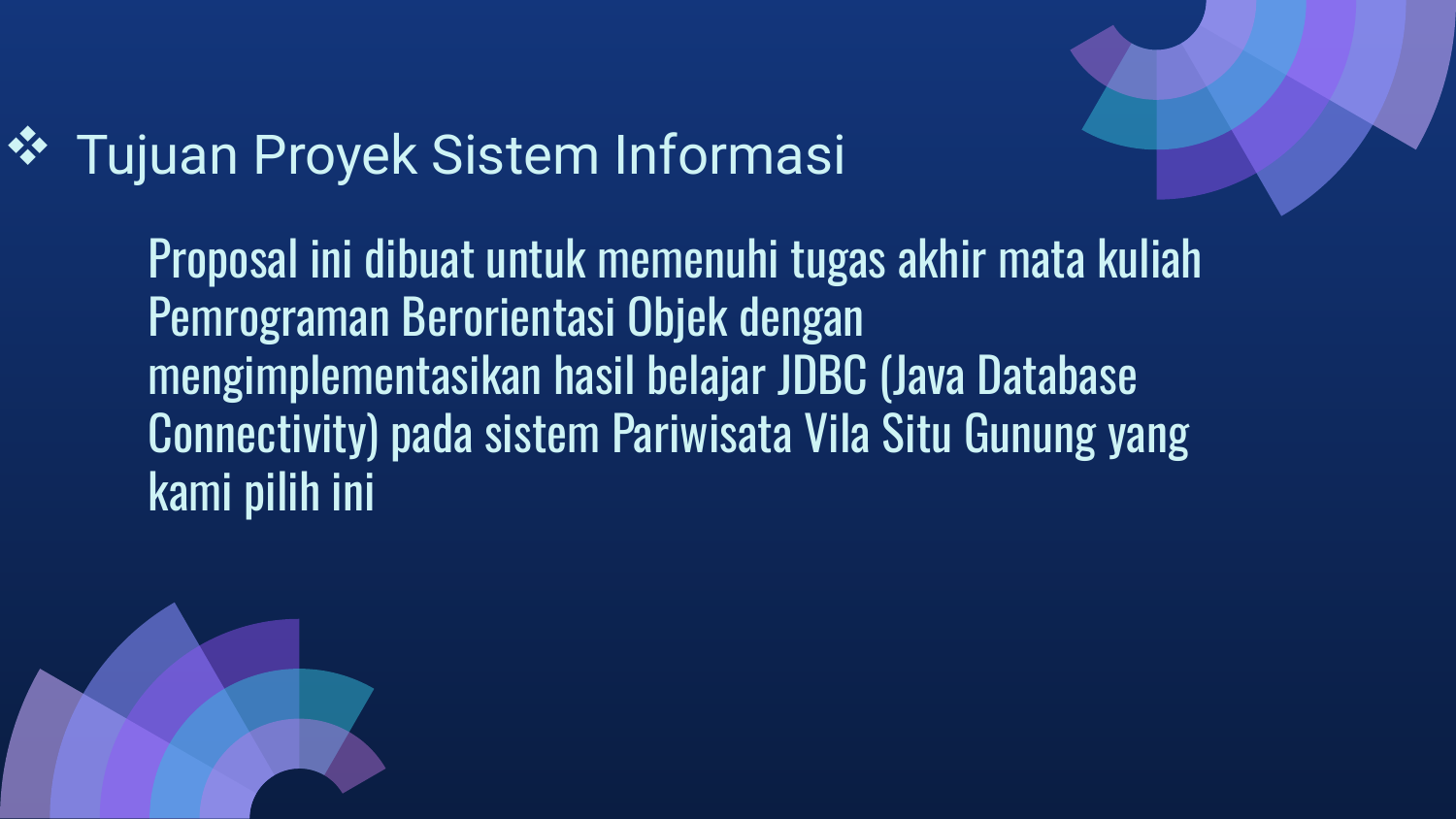

Tujuan Proyek Sistem Informasi
# Proposal ini dibuat untuk memenuhi tugas akhir mata kuliah Pemrograman Berorientasi Objek dengan mengimplementasikan hasil belajar JDBC (Java Database Connectivity) pada sistem Pariwisata Vila Situ Gunung yang kami pilih ini